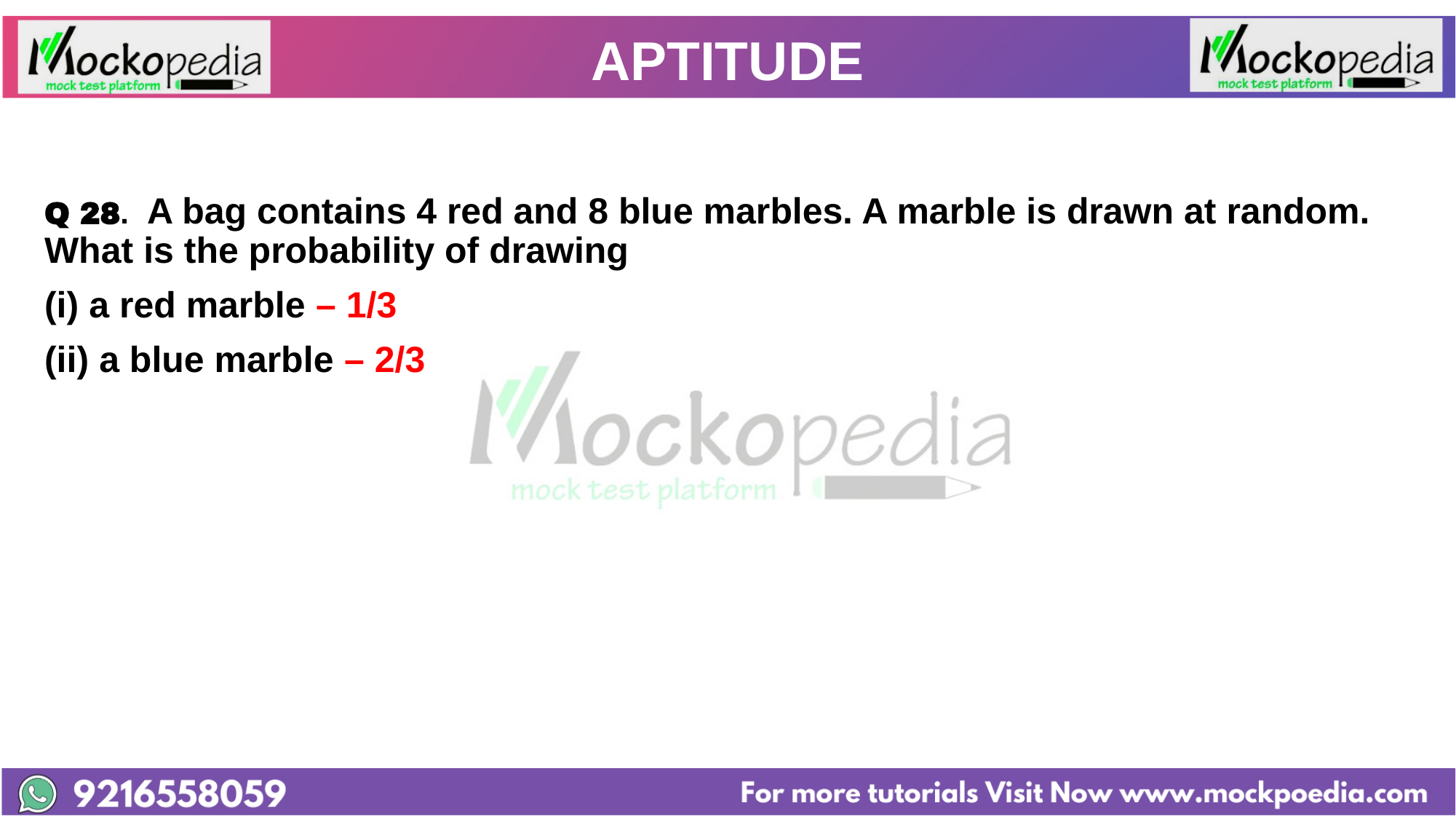

# APTITUDE

Q 28.  A bag contains 4 red and 8 blue marbles. A marble is drawn at random. What is the probability of drawing
(i) a red marble – 1/3
(ii) a blue marble – 2/3